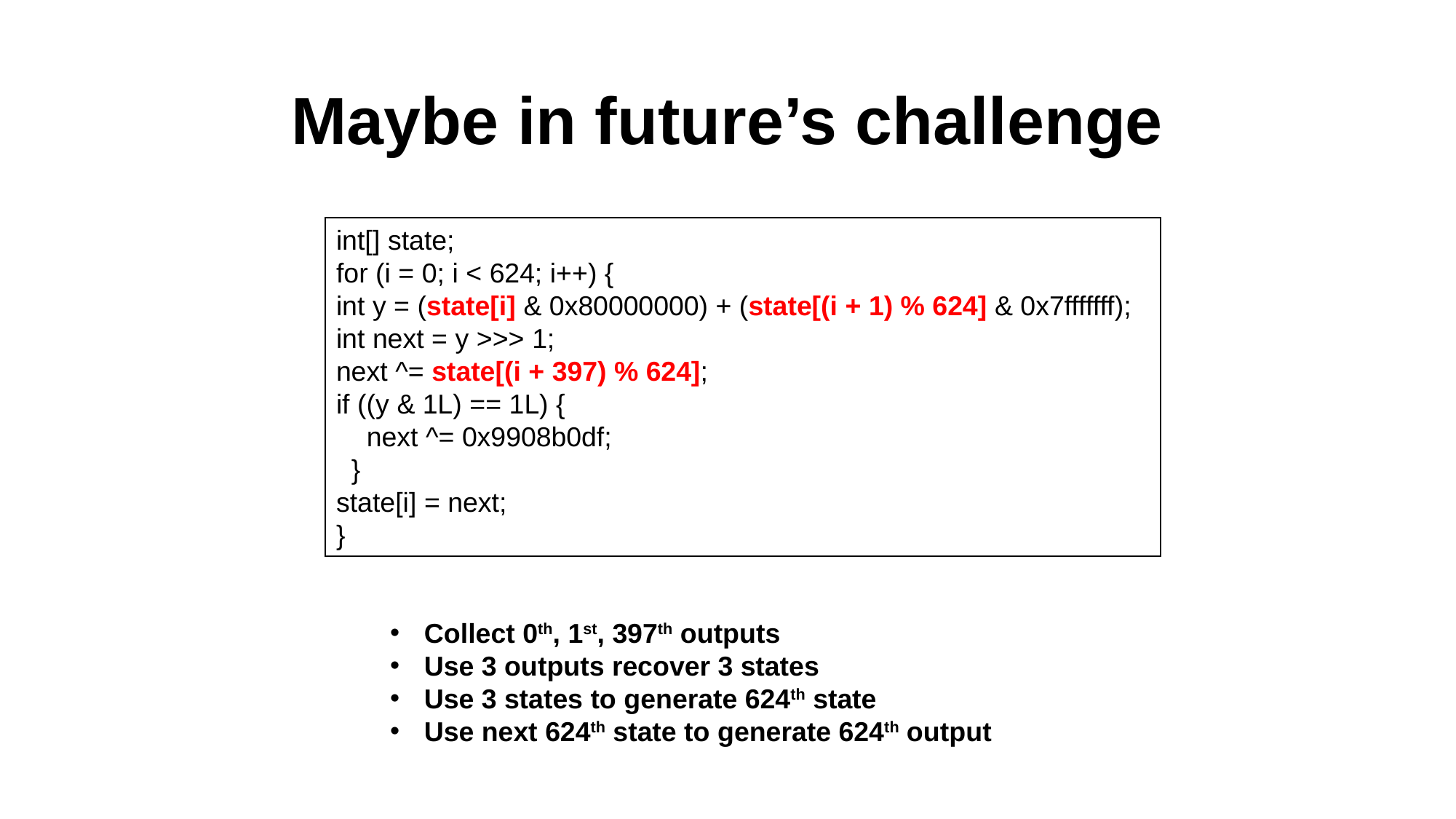

# Maybe in future’s challenge
int[] state;
for (i = 0; i < 624; i++) {
int y = (state[i] & 0x80000000) + (state[(i + 1) % 624] & 0x7fffffff);
int next = y >>> 1;
next ^= state[(i + 397) % 624];
if ((y & 1L) == 1L) {
    next ^= 0x9908b0df;
  }
state[i] = next;
}
Collect 0th, 1st, 397th outputs
Use 3 outputs recover 3 states
Use 3 states to generate 624th state
Use next 624th state to generate 624th output